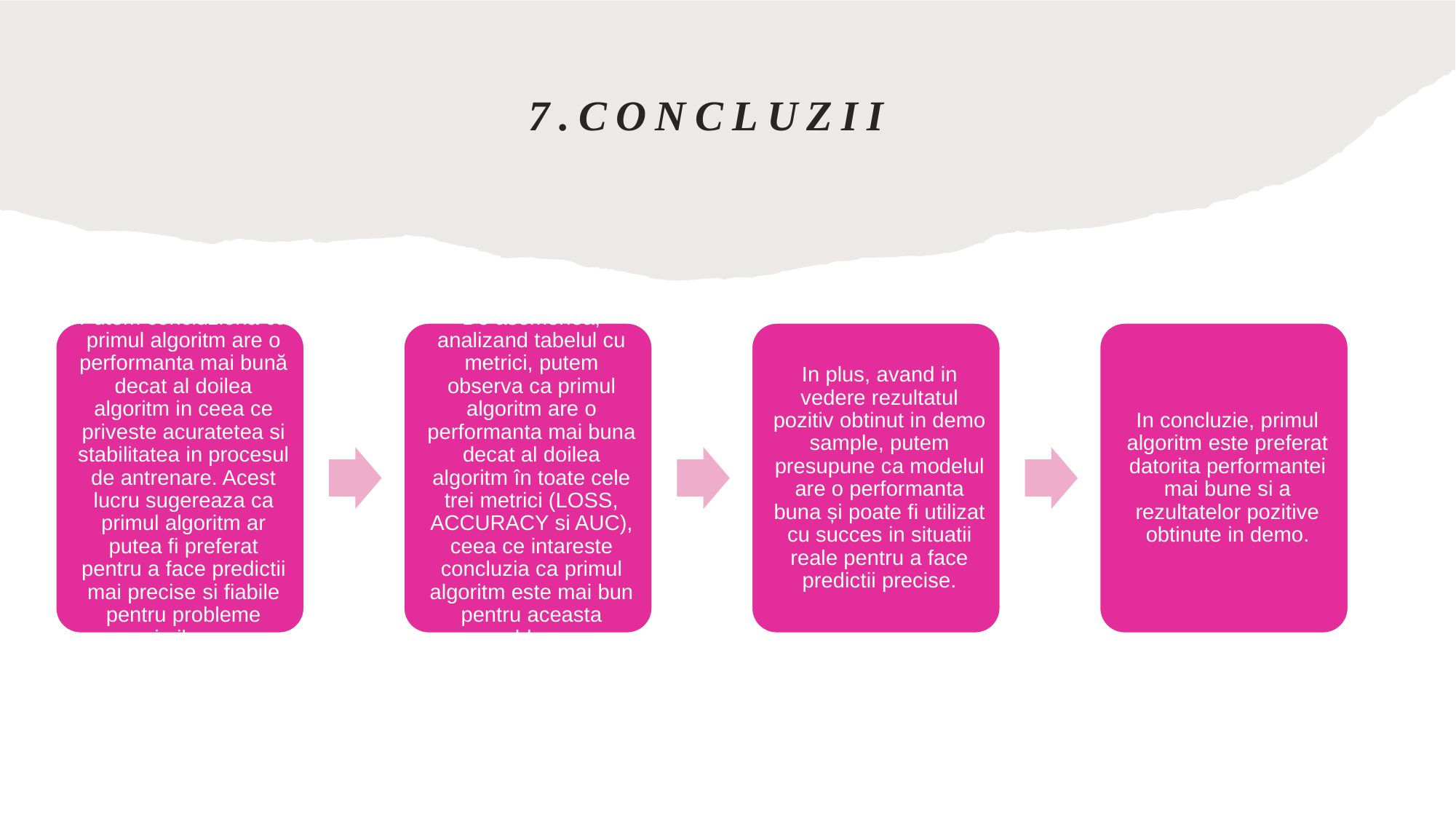

# 7.Concluzii

Putem concluziona ca primul algoritm are o performanta mai bună decat al doilea algoritm in ceea ce priveste acuratetea si stabilitatea in procesul de antrenare. Acest lucru sugereaza ca primul algoritm ar putea fi preferat pentru a face predictii mai precise si fiabile pentru probleme similare.

De asemenea, analizand tabelul cu metrici, putem observa ca primul algoritm are o performanta mai buna decat al doilea algoritm în toate cele trei metrici (LOSS, ACCURACY si AUC), ceea ce intareste concluzia ca primul algoritm este mai bun pentru aceasta problema.

In plus, avand in vedere rezultatul pozitiv obtinut in demo sample, putem presupune ca modelul are o performanta buna și poate fi utilizat cu succes in situatii reale pentru a face predictii precise.

In concluzie, primul algoritm este preferat datorita performantei mai bune si a rezultatelor pozitive obtinute in demo.